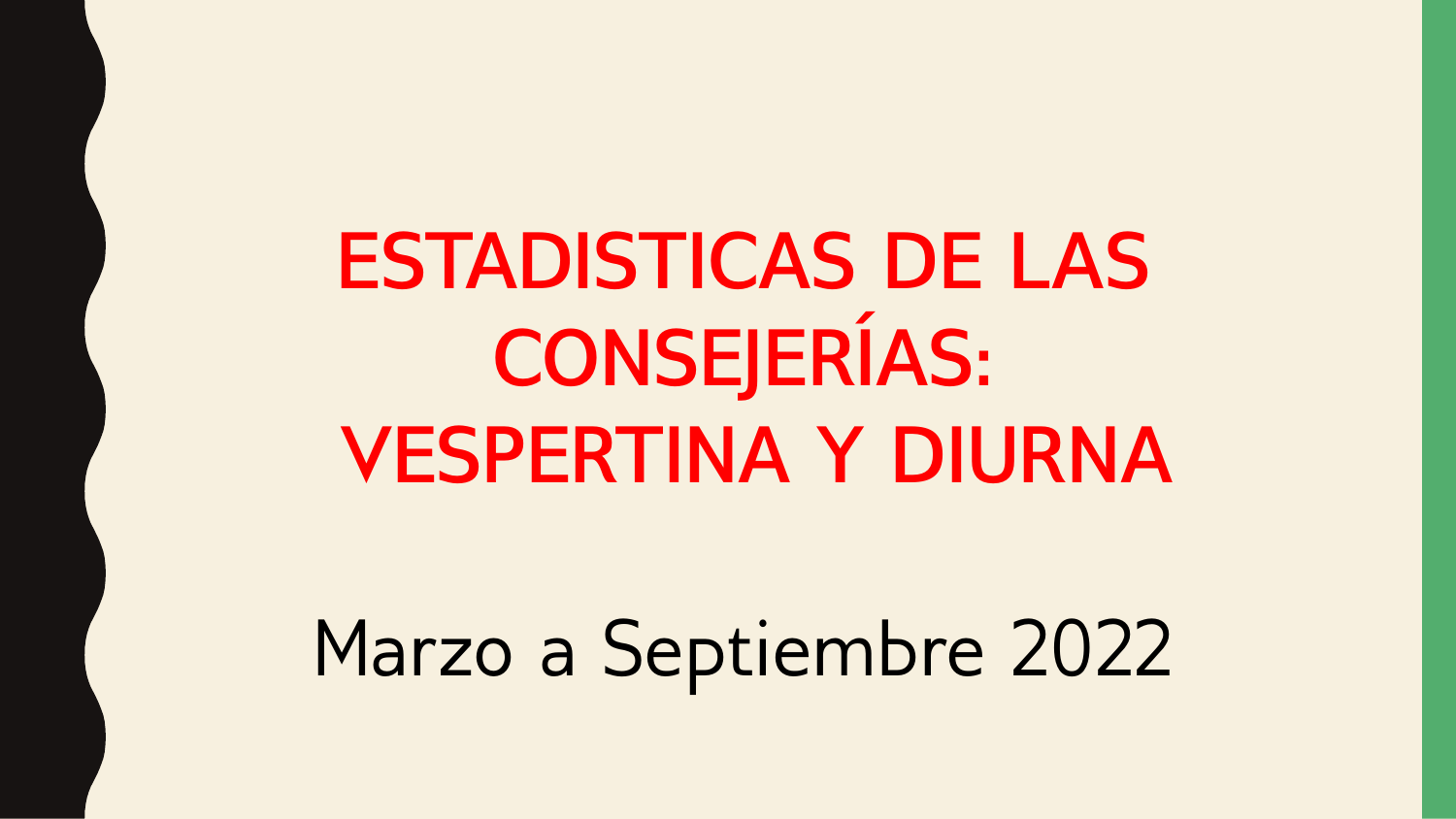

ESTADISTICAS DE LAS CONSEJERÍAS:
 VESPERTINA Y DIURNA

Marzo a Septiembre 2022